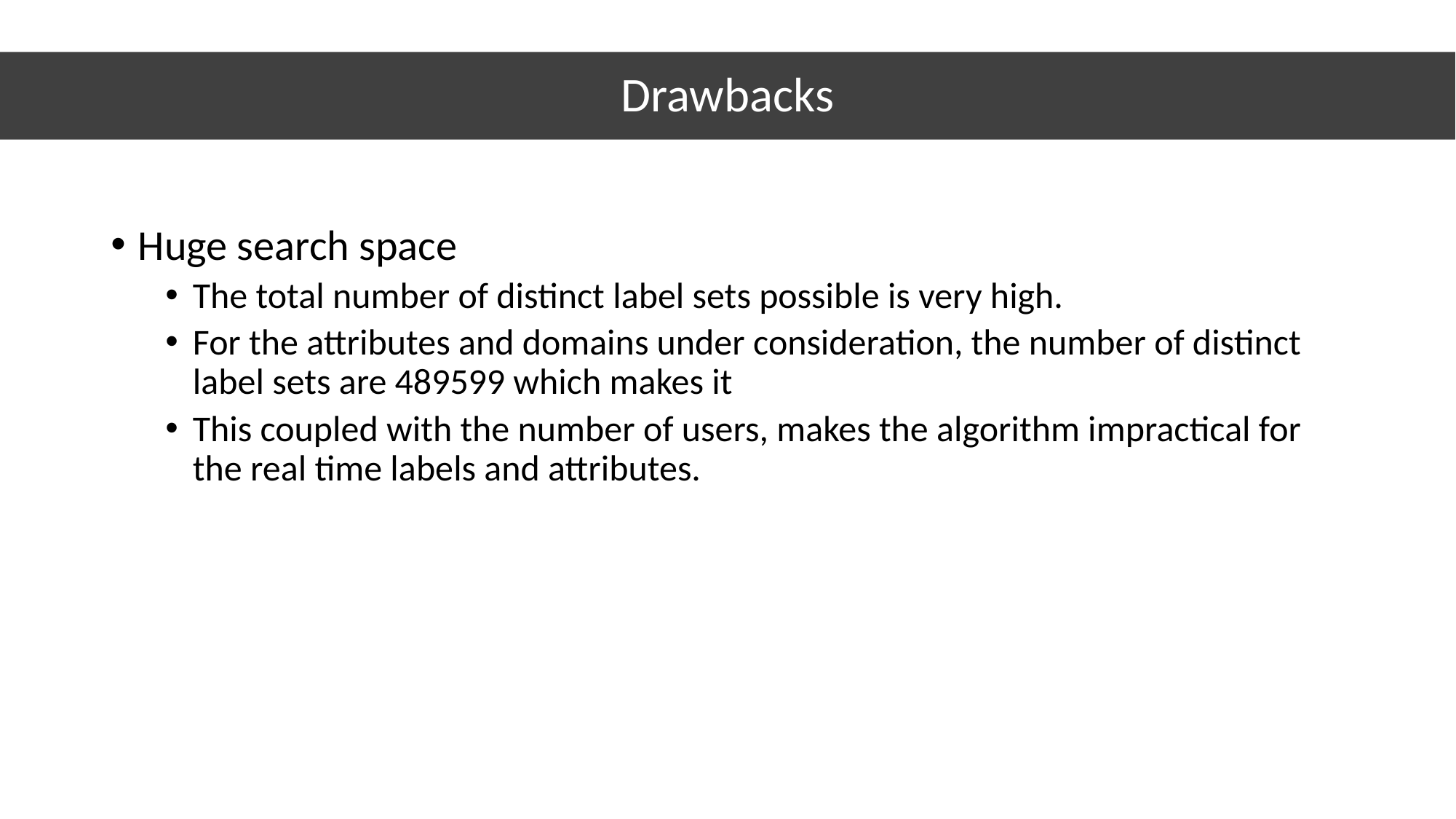

# Drawbacks
Huge search space
The total number of distinct label sets possible is very high.
For the attributes and domains under consideration, the number of distinct label sets are 489599 which makes it
This coupled with the number of users, makes the algorithm impractical for the real time labels and attributes.